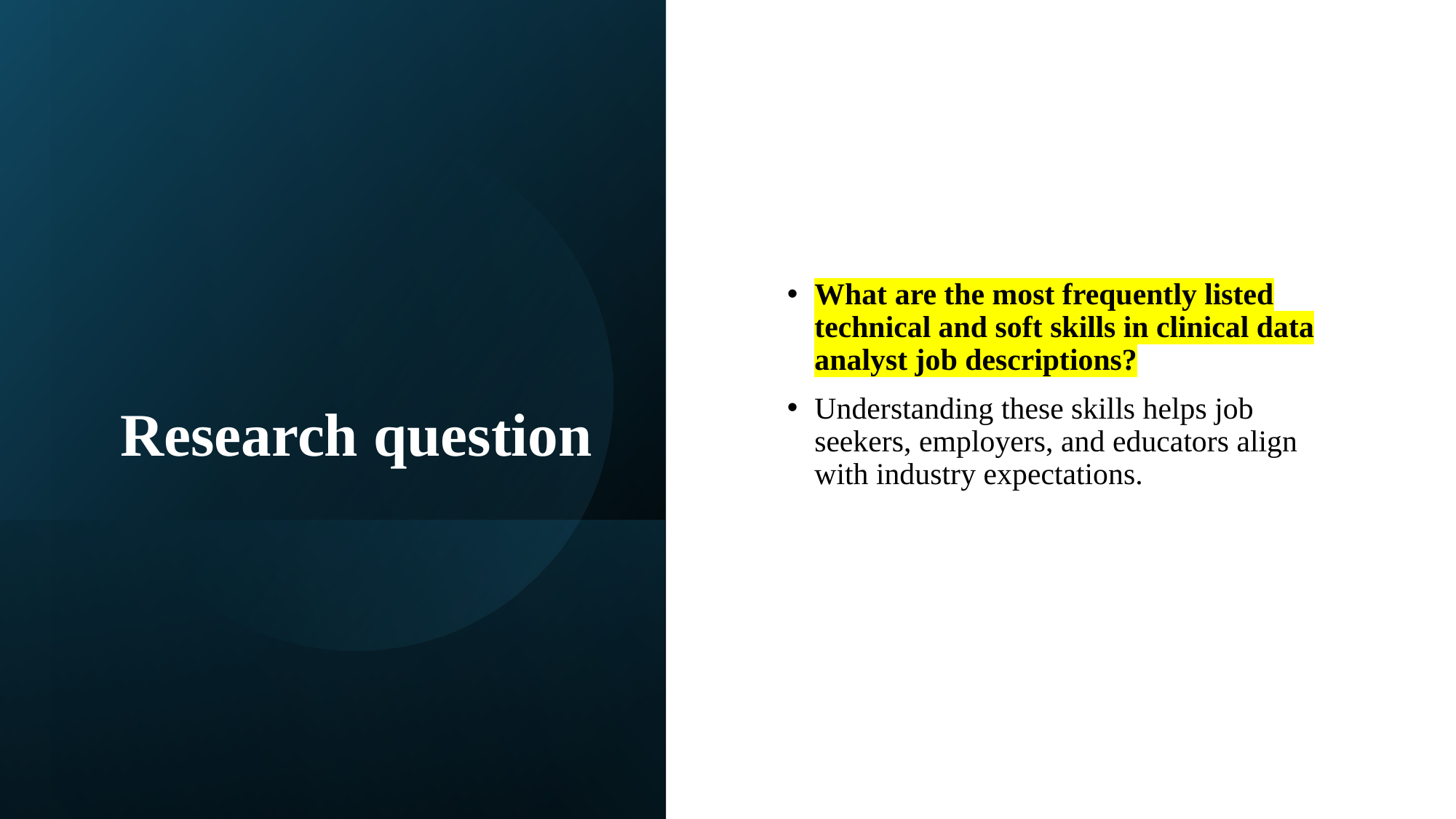

# Research question

What are the most frequently listed technical and soft skills in clinical data analyst job descriptions?
Understanding these skills helps job seekers, employers, and educators align with industry expectations.